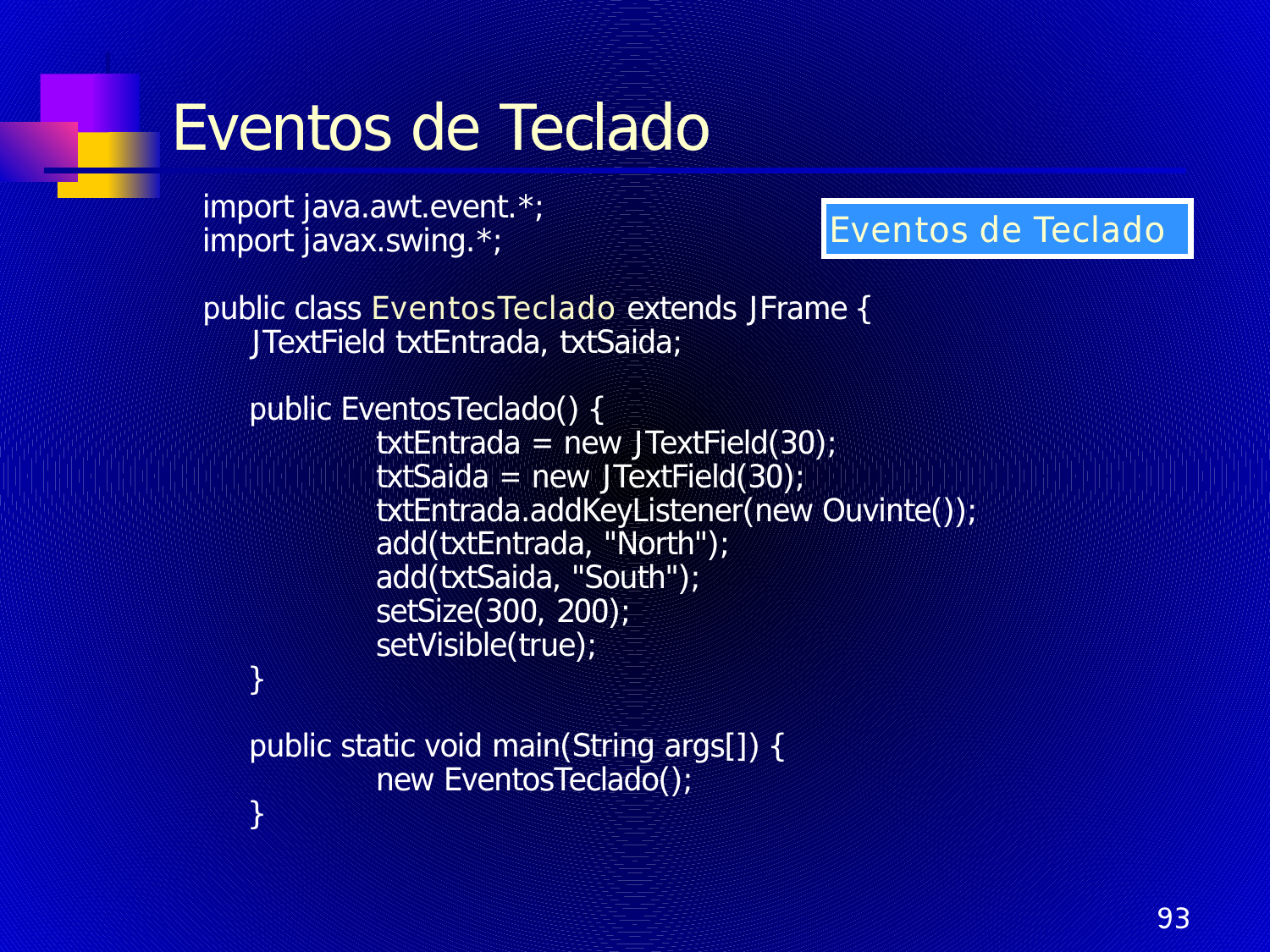

Eventos de Teclado
import java.awt.event.*;
import javax.swing.*;

public class EventosTeclado extends JFrame {
	JTextField txtEntrada, txtSaida;

	public EventosTeclado() {
		txtEntrada = new JTextField(30);
		txtSaida = new JTextField(30);
		txtEntrada.addKeyListener(new Ouvinte());
		add(txtEntrada, "North");
		add(txtSaida, "South");
		setSize(300, 200);
		setVisible(true);
	}

	public static void main(String args[]) {
		new EventosTeclado();
	}
Eventos de Teclado
93